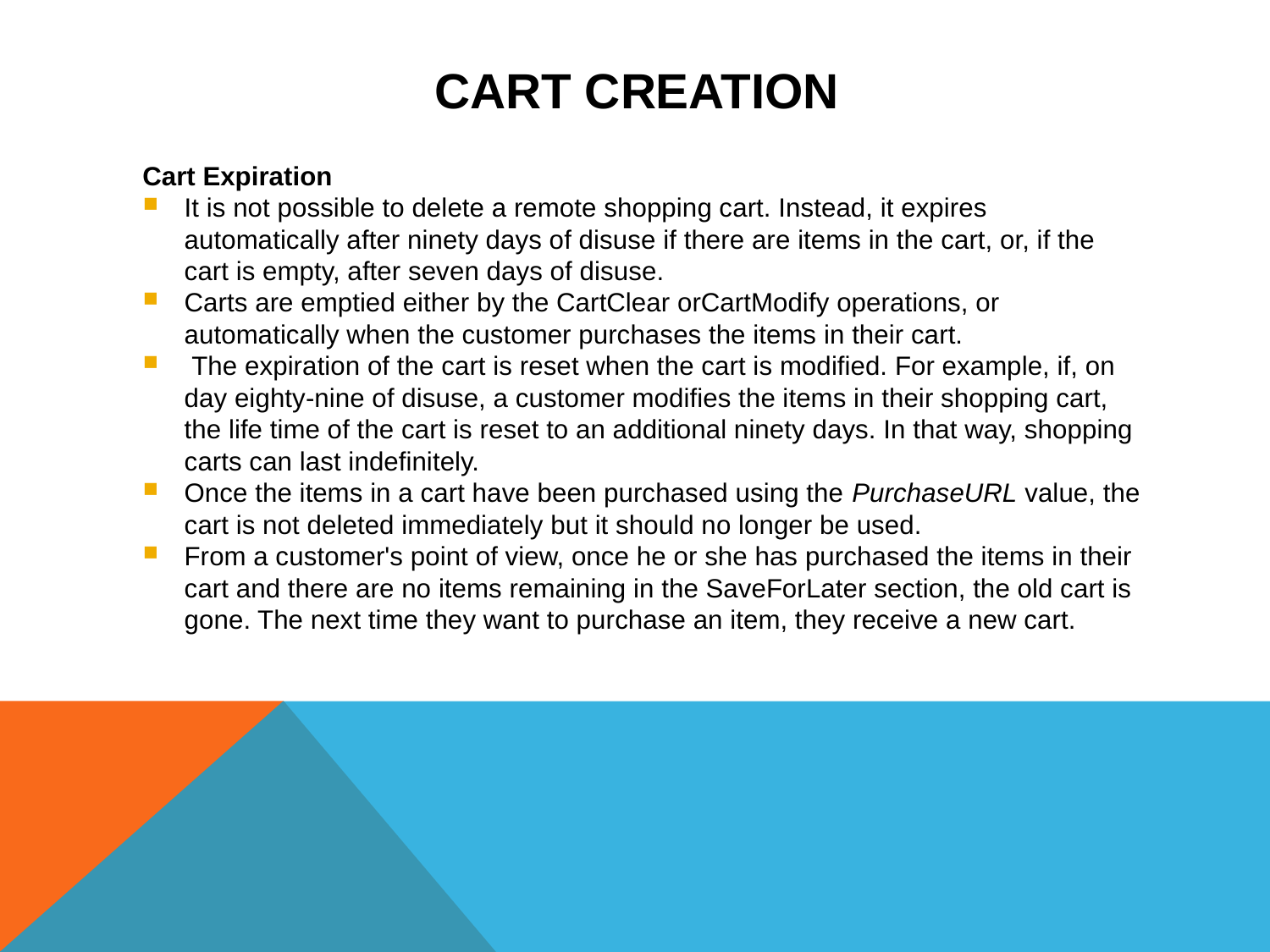

# Cart Creation
Cart Expiration
It is not possible to delete a remote shopping cart. Instead, it expires automatically after ninety days of disuse if there are items in the cart, or, if the cart is empty, after seven days of disuse.
Carts are emptied either by the CartClear orCartModify operations, or automatically when the customer purchases the items in their cart.
 The expiration of the cart is reset when the cart is modified. For example, if, on day eighty-nine of disuse, a customer modifies the items in their shopping cart, the life time of the cart is reset to an additional ninety days. In that way, shopping carts can last indefinitely.
Once the items in a cart have been purchased using the PurchaseURL value, the cart is not deleted immediately but it should no longer be used.
From a customer's point of view, once he or she has purchased the items in their cart and there are no items remaining in the SaveForLater section, the old cart is gone. The next time they want to purchase an item, they receive a new cart.